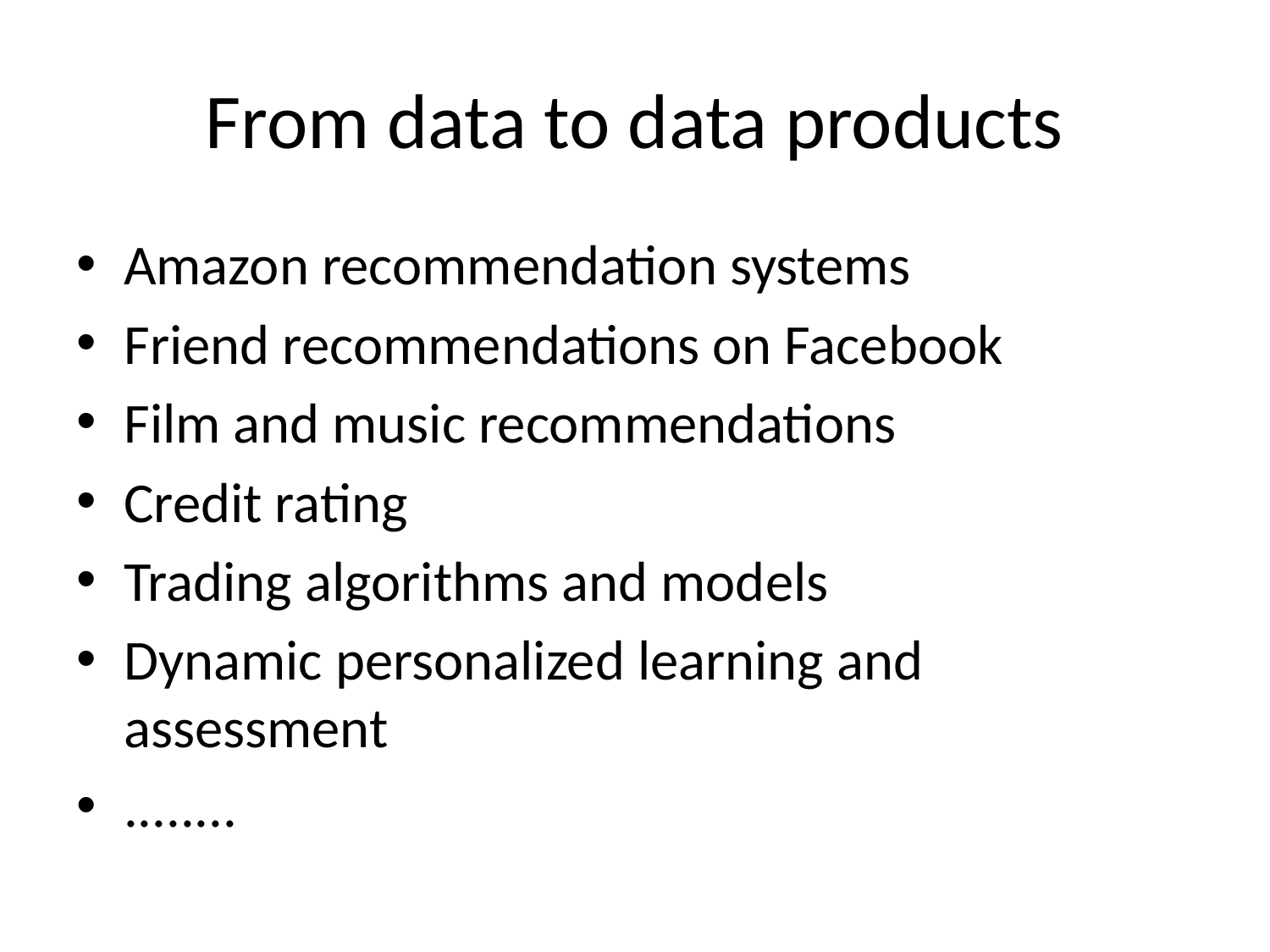

# From data to data products
Amazon recommendation systems
Friend recommendations on Facebook
Film and music recommendations
Credit rating
Trading algorithms and models
Dynamic personalized learning and assessment
........